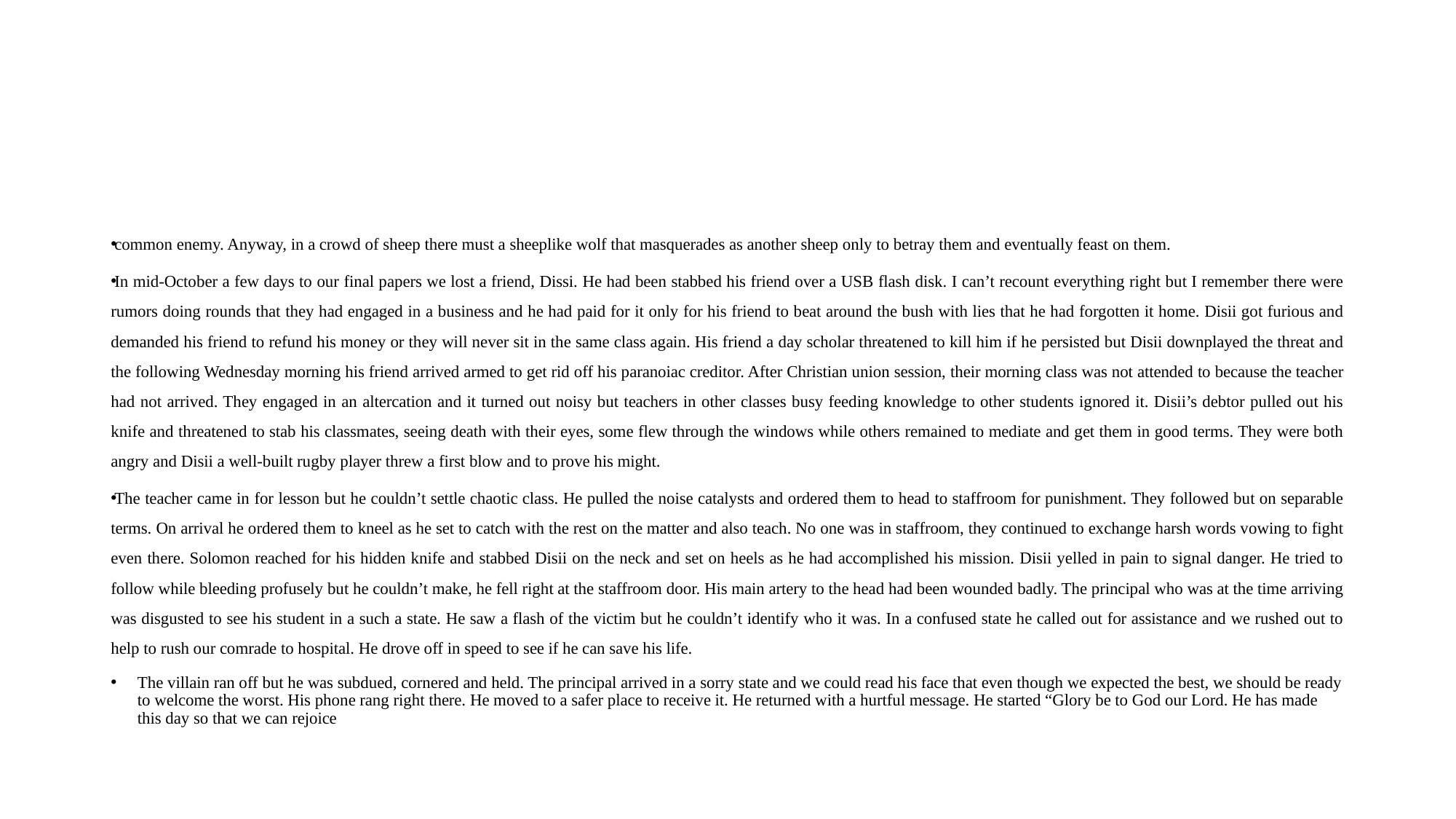

#
common enemy. Anyway, in a crowd of sheep there must a sheeplike wolf that masquerades as another sheep only to betray them and eventually feast on them.
In mid-October a few days to our final papers we lost a friend, Dissi. He had been stabbed his friend over a USB flash disk. I can’t recount everything right but I remember there were rumors doing rounds that they had engaged in a business and he had paid for it only for his friend to beat around the bush with lies that he had forgotten it home. Disii got furious and demanded his friend to refund his money or they will never sit in the same class again. His friend a day scholar threatened to kill him if he persisted but Disii downplayed the threat and the following Wednesday morning his friend arrived armed to get rid off his paranoiac creditor. After Christian union session, their morning class was not attended to because the teacher had not arrived. They engaged in an altercation and it turned out noisy but teachers in other classes busy feeding knowledge to other students ignored it. Disii’s debtor pulled out his knife and threatened to stab his classmates, seeing death with their eyes, some flew through the windows while others remained to mediate and get them in good terms. They were both angry and Disii a well-built rugby player threw a first blow and to prove his might.
The teacher came in for lesson but he couldn’t settle chaotic class. He pulled the noise catalysts and ordered them to head to staffroom for punishment. They followed but on separable terms. On arrival he ordered them to kneel as he set to catch with the rest on the matter and also teach. No one was in staffroom, they continued to exchange harsh words vowing to fight even there. Solomon reached for his hidden knife and stabbed Disii on the neck and set on heels as he had accomplished his mission. Disii yelled in pain to signal danger. He tried to follow while bleeding profusely but he couldn’t make, he fell right at the staffroom door. His main artery to the head had been wounded badly. The principal who was at the time arriving was disgusted to see his student in a such a state. He saw a flash of the victim but he couldn’t identify who it was. In a confused state he called out for assistance and we rushed out to help to rush our comrade to hospital. He drove off in speed to see if he can save his life.
The villain ran off but he was subdued, cornered and held. The principal arrived in a sorry state and we could read his face that even though we expected the best, we should be ready to welcome the worst. His phone rang right there. He moved to a safer place to receive it. He returned with a hurtful message. He started “Glory be to God our Lord. He has made this day so that we can rejoice